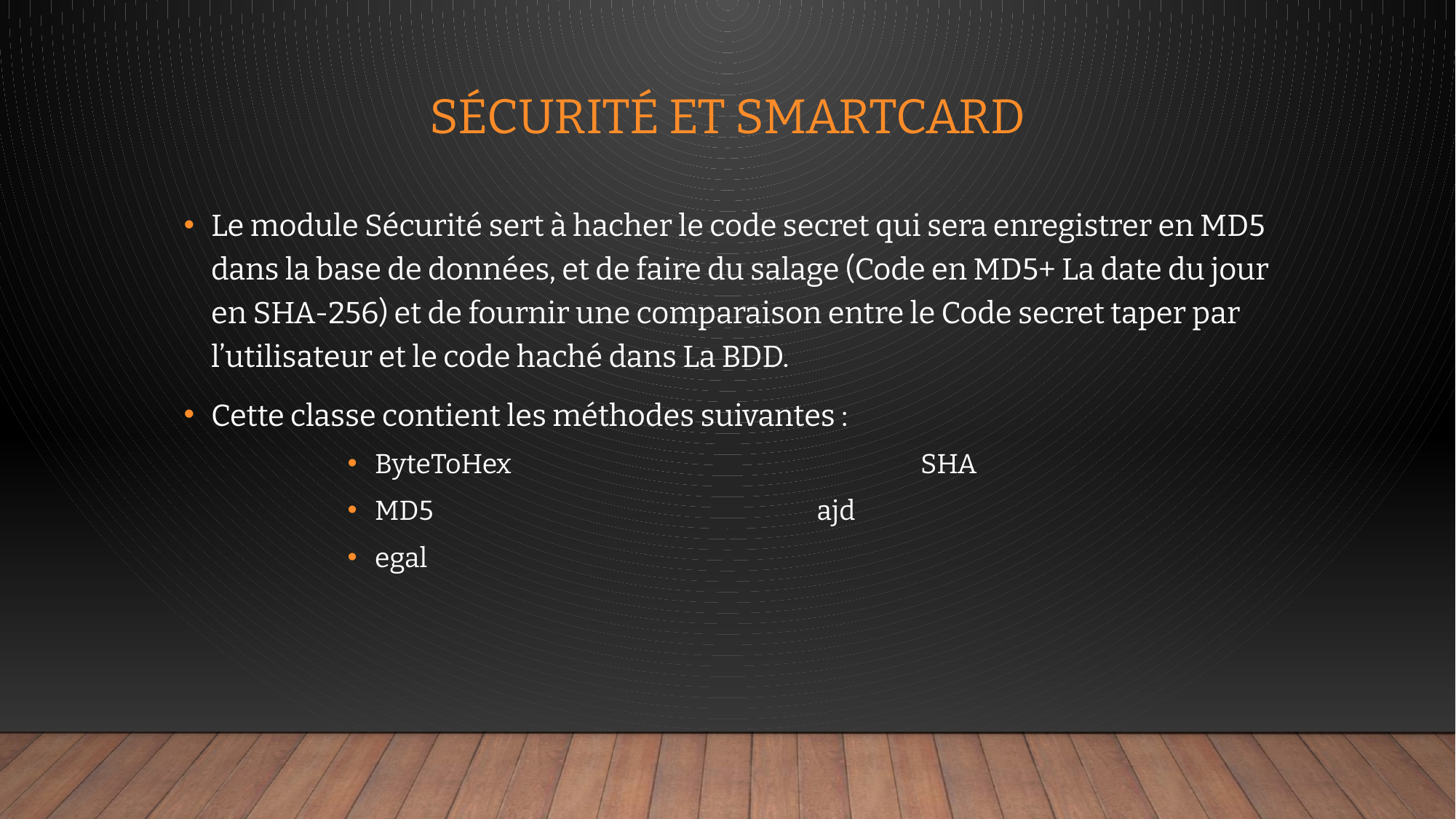

SÉCURITÉ Et smartcard
Le module Sécurité sert à hacher le code secret qui sera enregistrer en MD5 dans la base de données, et de faire du salage (Code en MD5+ La date du jour en SHA-256) et de fournir une comparaison entre le Code secret taper par l’utilisateur et le code haché dans La BDD.
Cette classe contient les méthodes suivantes :
ByteToHex		  		SHA
MD5 				 ajd
egal